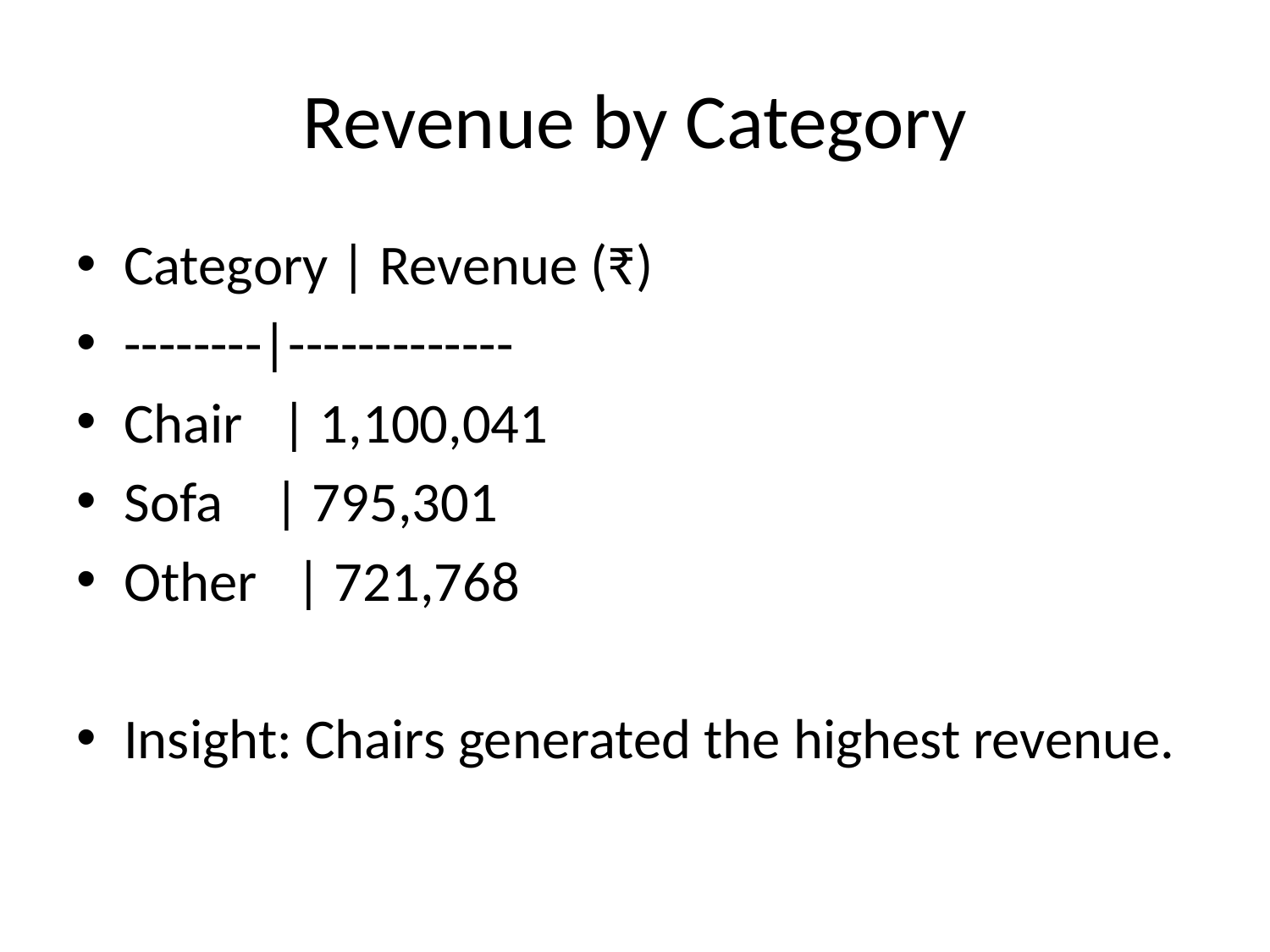

# Revenue by Category
Category | Revenue (₹)
--------|-------------
Chair   | 1,100,041
Sofa    | 795,301
Other   | 721,768

Insight: Chairs generated the highest revenue.